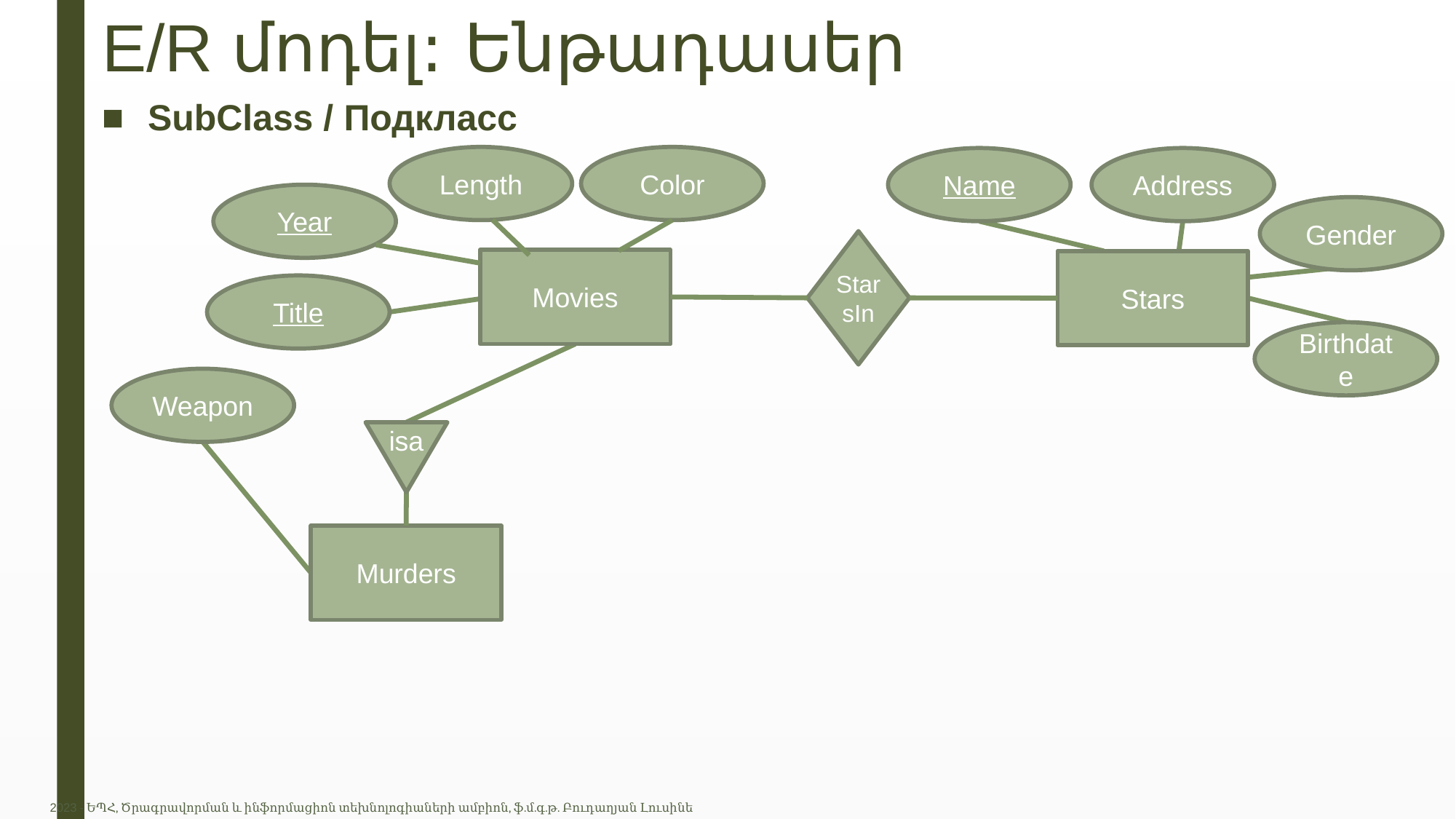

# E/R մոդել: Ենթադասեր
SubClass / Подкласс
Length
Color
Name
Address
Year
Gender
StarsIn
Movies
Stars
Title
Birthdate
Weapon
isa
Murders
2023 - ԵՊՀ, Ծրագրավորման և ինֆորմացիոն տեխնոլոգիաների ամբիոն, ֆ.մ.գ.թ. Բուդաղյան Լուսինե